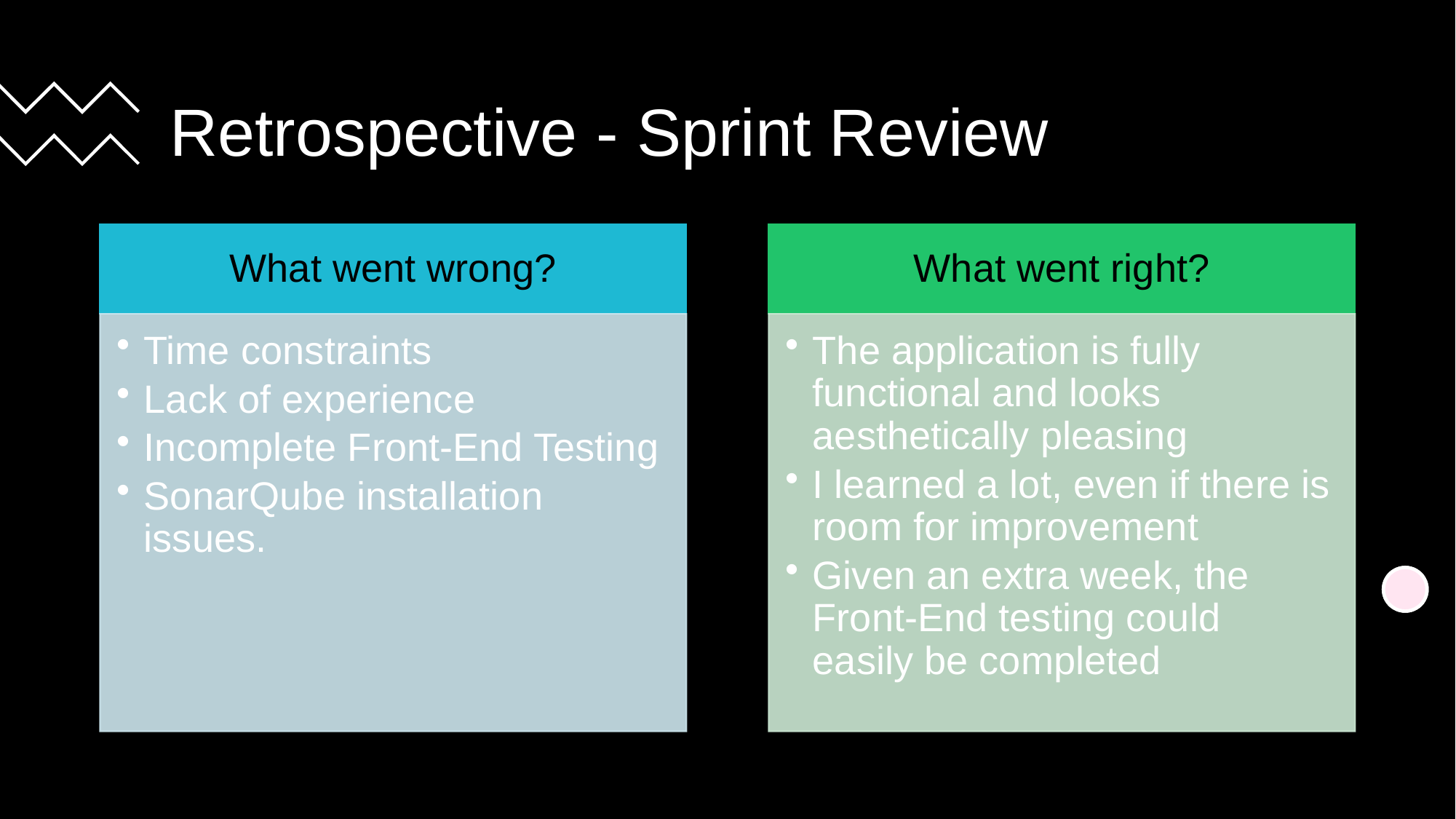

# Retrospective - Sprint Review

What went wrong?
Time constraints
Lack of experience
Incomplete Front-End Testing
SonarQube installation issues.
What went right?
The application is fully functional and looks aesthetically pleasing
I learned a lot, even if there is room for improvement
Given an extra week, the Front-End testing could easily be completed